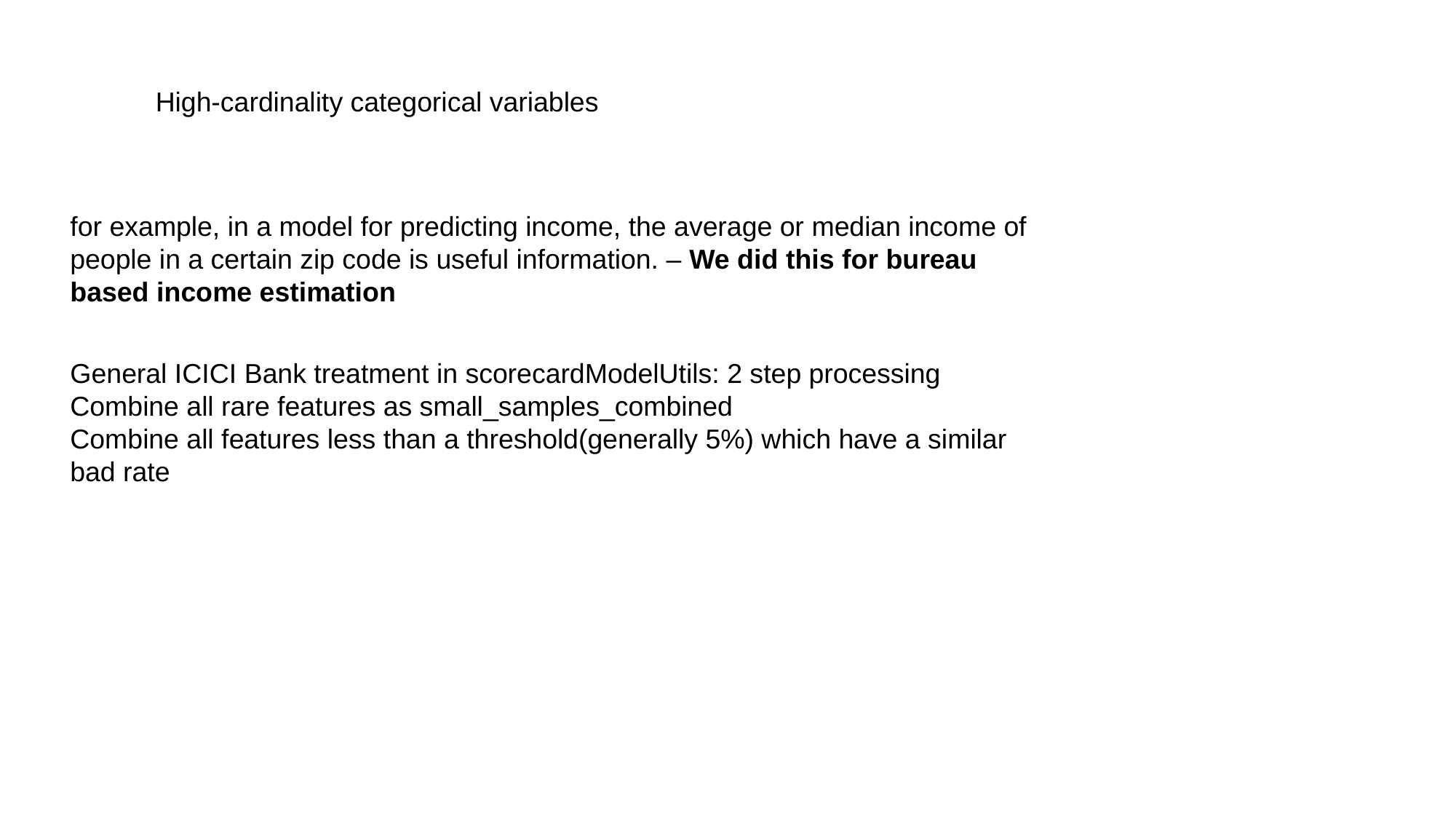

High-cardinality categorical variables
for example, in a model for predicting income, the average or median income of people in a certain zip code is useful information. – We did this for bureau based income estimation
General ICICI Bank treatment in scorecardModelUtils: 2 step processing
Combine all rare features as small_samples_combined
Combine all features less than a threshold(generally 5%) which have a similar bad rate